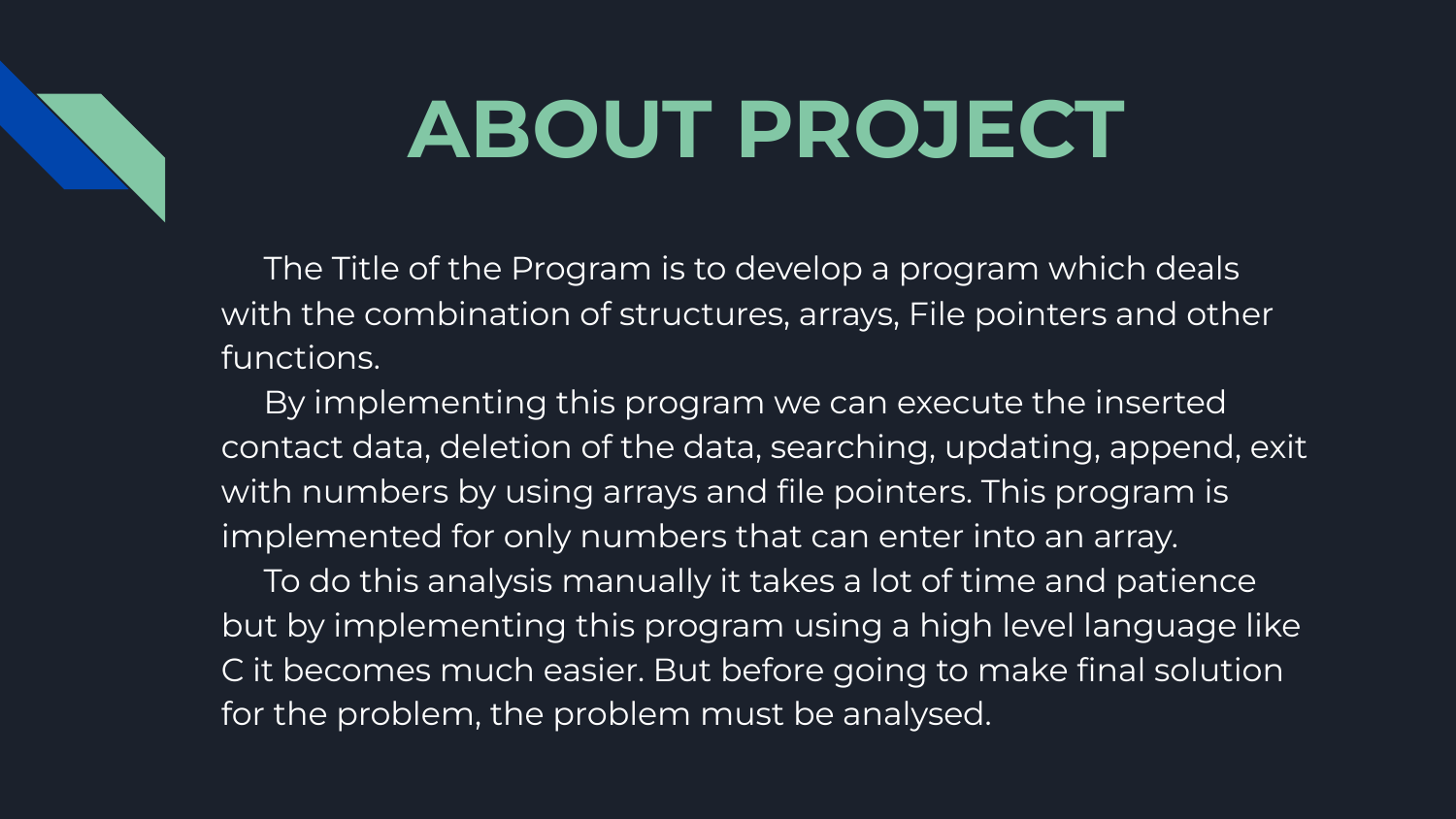

# ABOUT PROJECT
     The Title of the Program is to develop a program which deals with the combination of structures, arrays, File pointers and other functions.
     By implementing this program we can execute the inserted contact data, deletion of the data, searching, updating, append, exit with numbers by using arrays and file pointers. This program is implemented for only numbers that can enter into an array.
     To do this analysis manually it takes a lot of time and patience but by implementing this program using a high level language like C it becomes much easier. But before going to make final solution for the problem, the problem must be analysed.